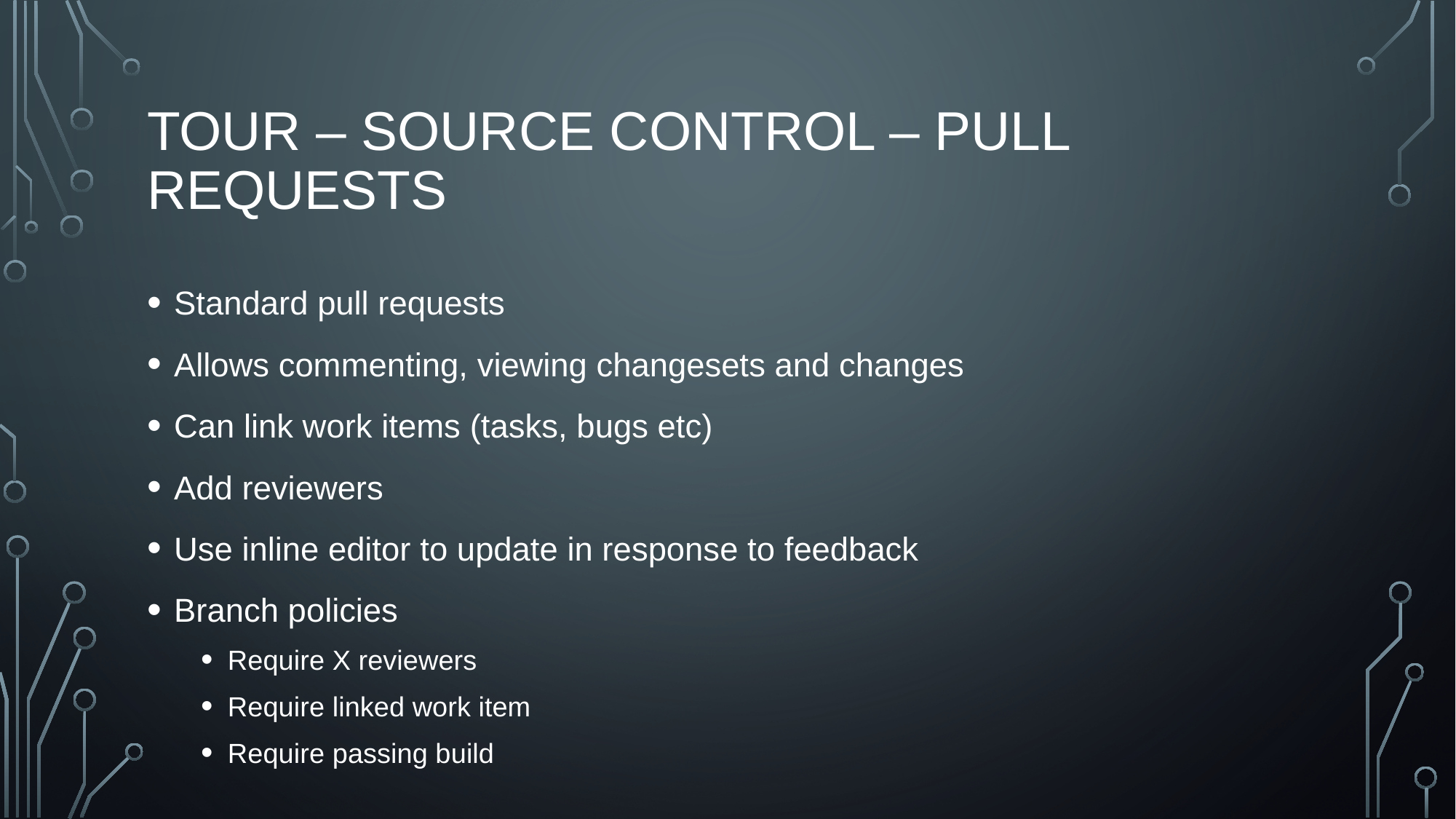

# Tour – Source Control – Pull Requests
Standard pull requests
Allows commenting, viewing changesets and changes
Can link work items (tasks, bugs etc)
Add reviewers
Use inline editor to update in response to feedback
Branch policies
Require X reviewers
Require linked work item
Require passing build